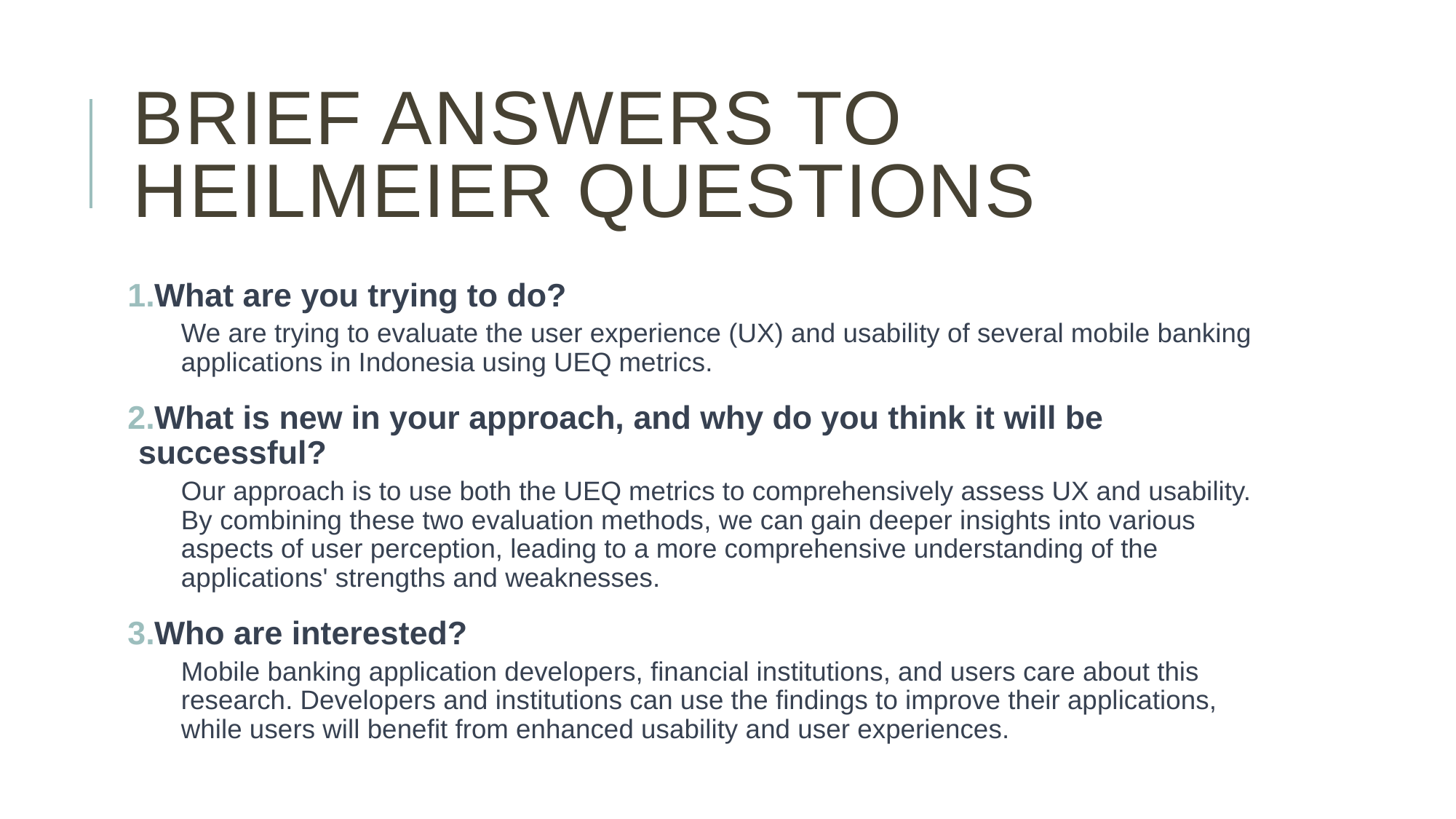

# Brief Answers to Heilmeier Questions
What are you trying to do?
We are trying to evaluate the user experience (UX) and usability of several mobile banking applications in Indonesia using UEQ metrics.
What is new in your approach, and why do you think it will be successful?
Our approach is to use both the UEQ metrics to comprehensively assess UX and usability. By combining these two evaluation methods, we can gain deeper insights into various aspects of user perception, leading to a more comprehensive understanding of the applications' strengths and weaknesses.
Who are interested?
Mobile banking application developers, financial institutions, and users care about this research. Developers and institutions can use the findings to improve their applications, while users will benefit from enhanced usability and user experiences.